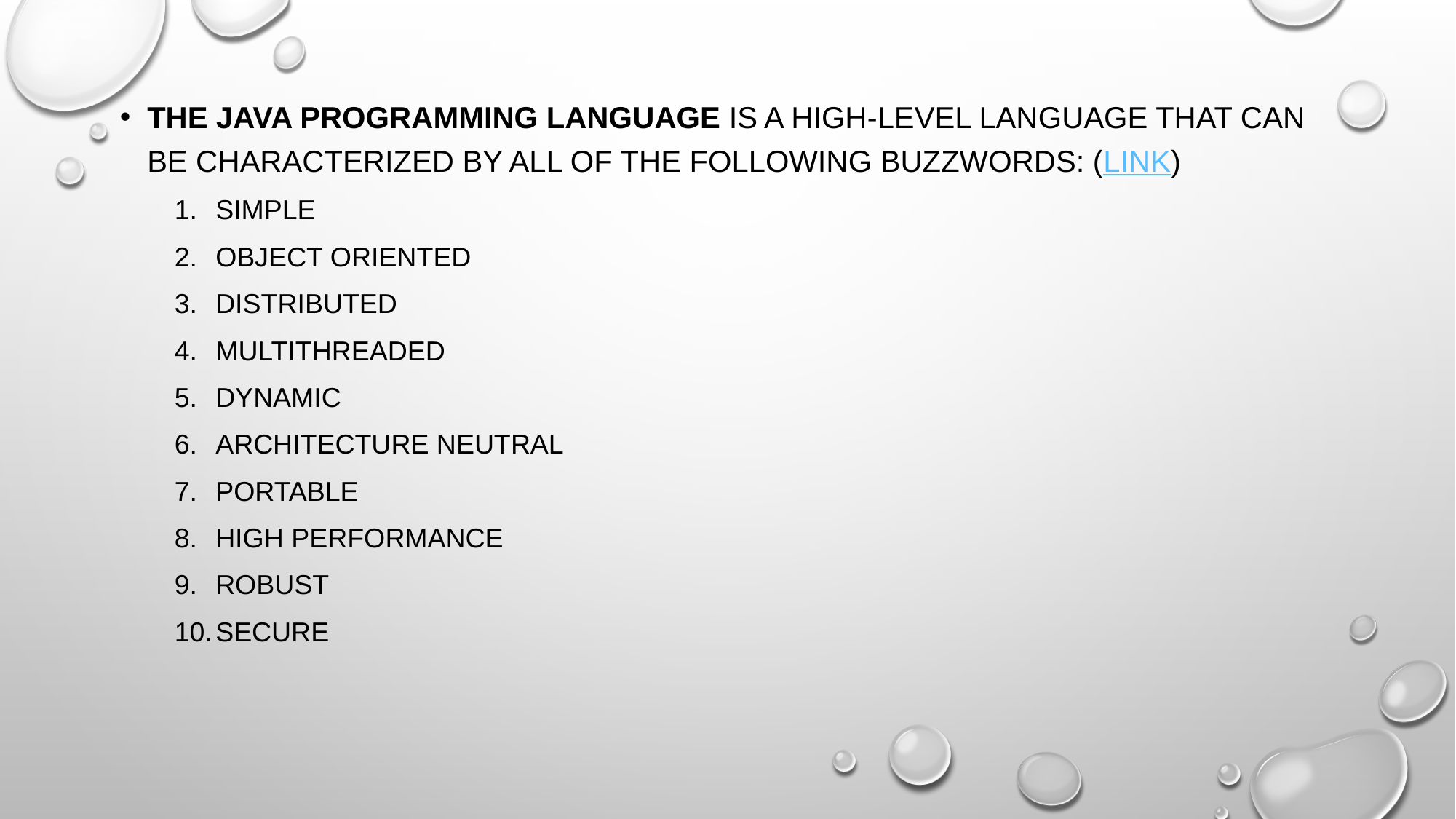

The Java programming language is a high-level language that can be characterized by all of the following buzzwords: (link)
Simple
Object oriented
Distributed
Multithreaded
Dynamic
Architecture neutral
Portable
High performance
Robust
Secure